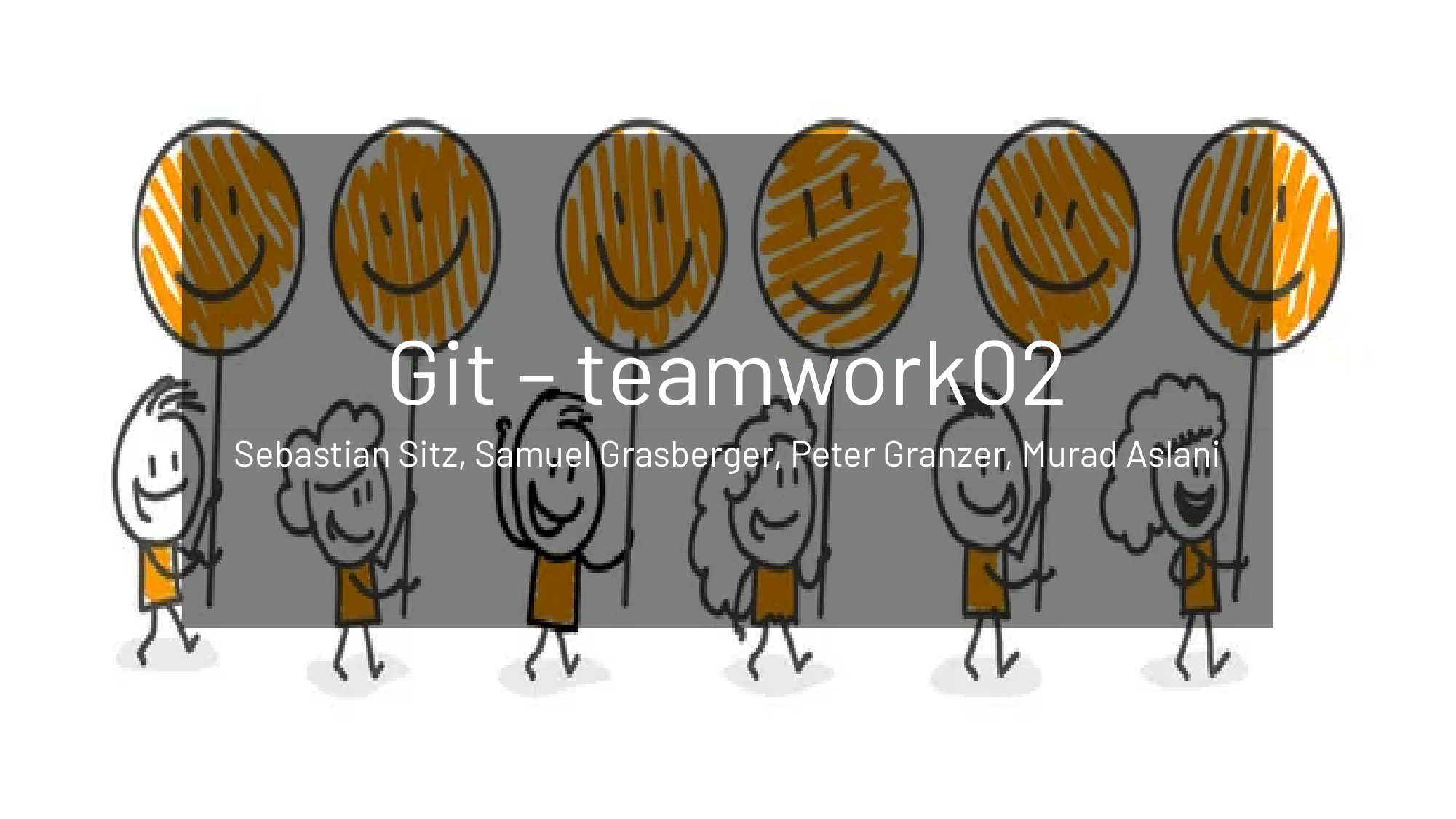

# Git – teamwork02
Sebastian Sitz, Samuel Grasberger, Peter Granzer, Murad Aslani